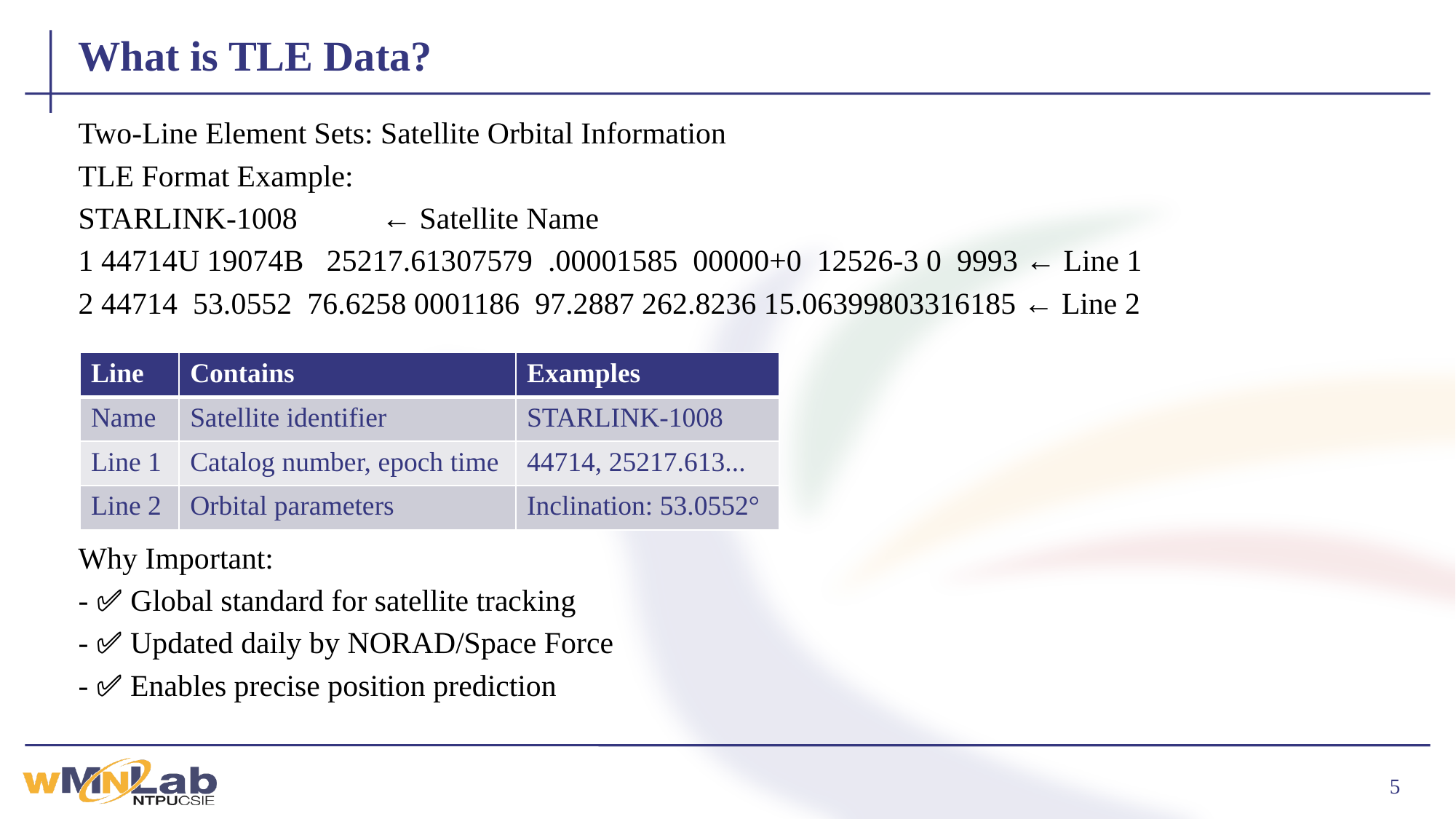

# What is TLE Data?
Two-Line Element Sets: Satellite Orbital Information
TLE Format Example:
STARLINK-1008           ← Satellite Name
1 44714U 19074B   25217.61307579  .00001585  00000+0  12526-3 0  9993 ← Line 1
2 44714  53.0552  76.6258 0001186  97.2887 262.8236 15.06399803316185 ← Line 2

Why Important:
- ✅ Global standard for satellite tracking
- ✅ Updated daily by NORAD/Space Force
- ✅ Enables precise position prediction
| Line | Contains | Examples |
| --- | --- | --- |
| Name | Satellite identifier | STARLINK-1008 |
| Line 1 | Catalog number, epoch time | 44714, 25217.613... |
| Line 2 | Orbital parameters | Inclination: 53.0552° |